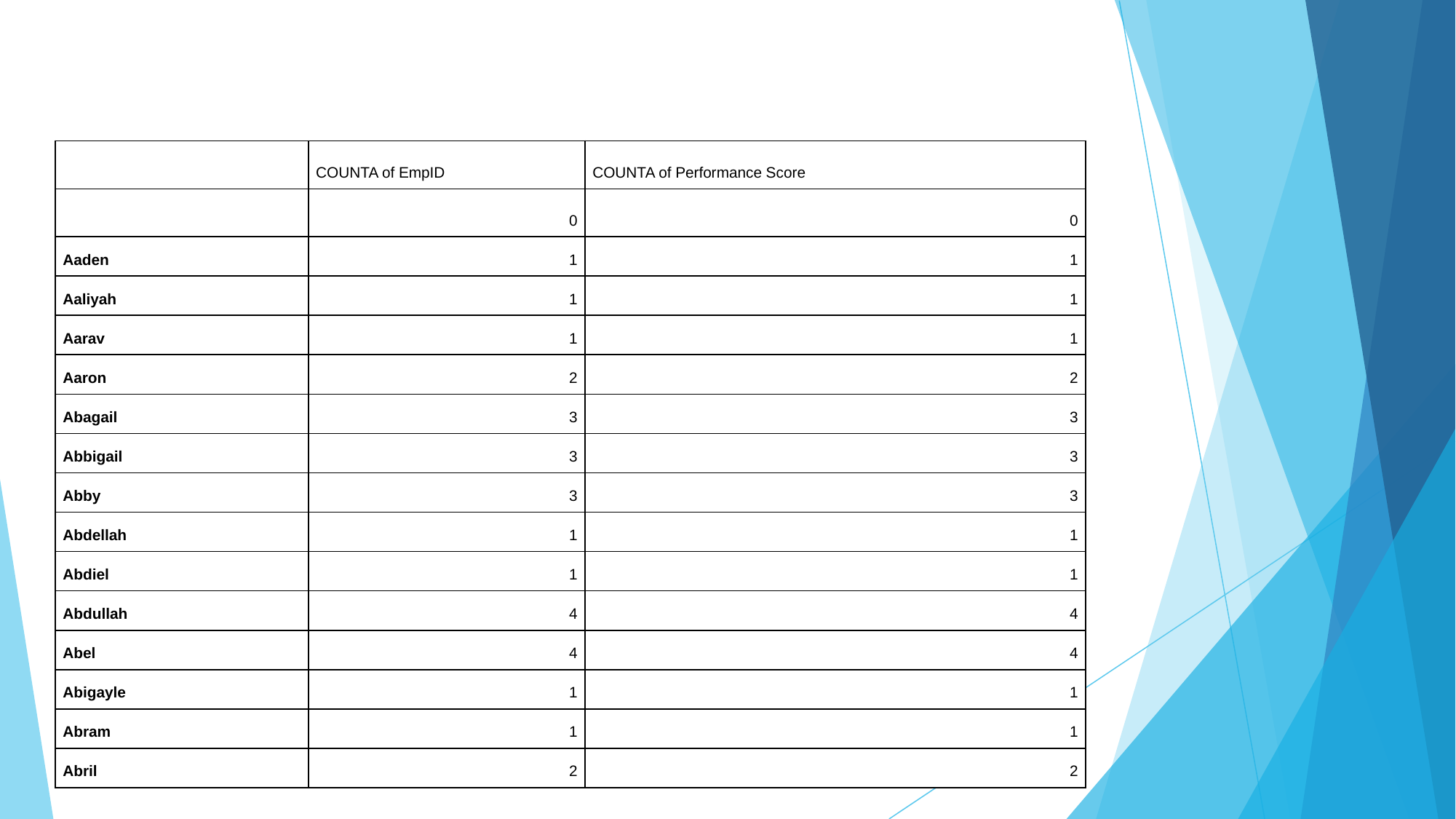

|  | COUNTA of EmpID | COUNTA of Performance Score |
| --- | --- | --- |
|  | 0 | 0 |
| Aaden | 1 | 1 |
| Aaliyah | 1 | 1 |
| Aarav | 1 | 1 |
| Aaron | 2 | 2 |
| Abagail | 3 | 3 |
| Abbigail | 3 | 3 |
| Abby | 3 | 3 |
| Abdellah | 1 | 1 |
| Abdiel | 1 | 1 |
| Abdullah | 4 | 4 |
| Abel | 4 | 4 |
| Abigayle | 1 | 1 |
| Abram | 1 | 1 |
| Abril | 2 | 2 |